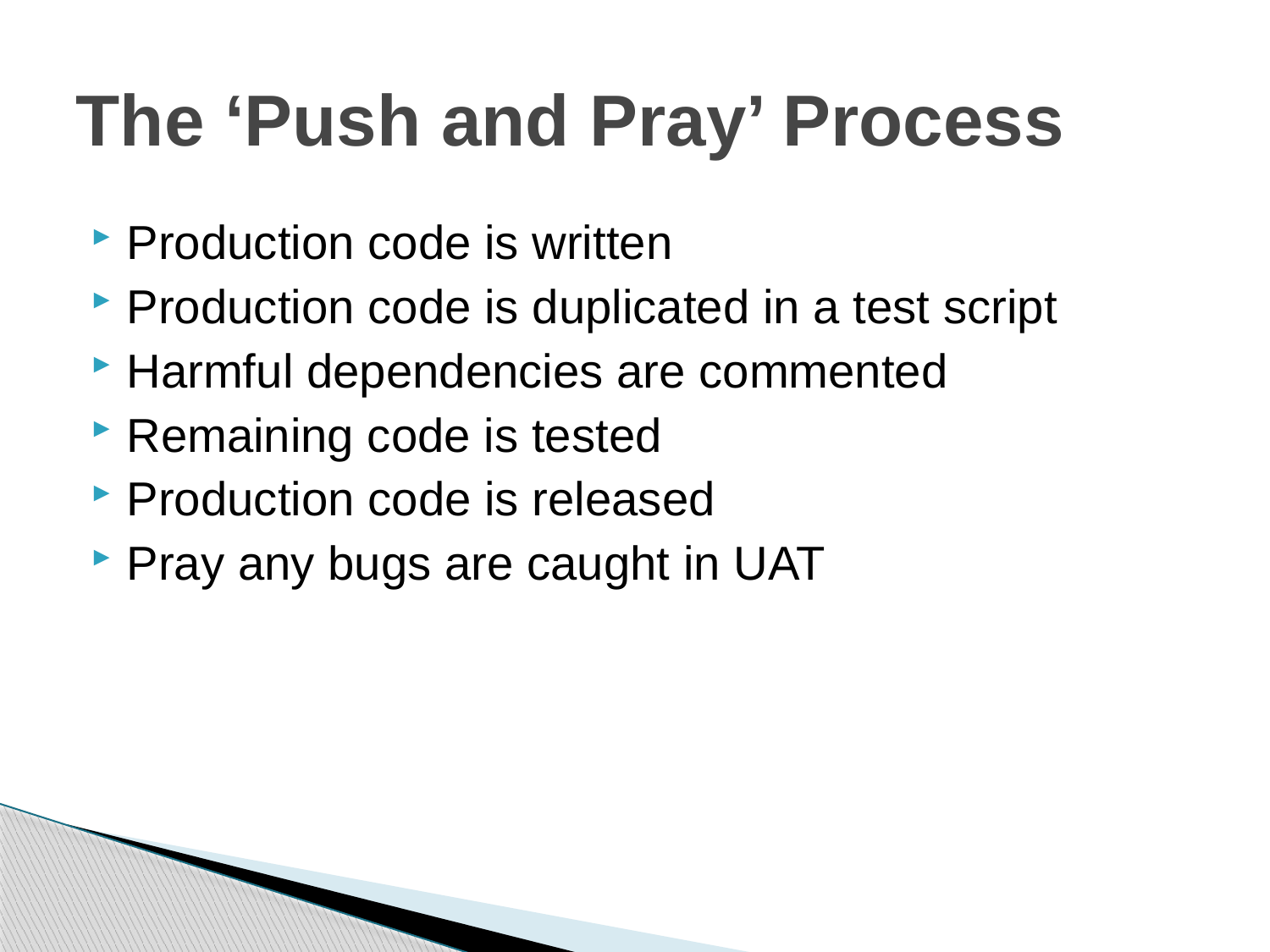

# The ‘Push and Pray’ Process
Production code is written
Production code is duplicated in a test script
Harmful dependencies are commented
Remaining code is tested
Production code is released
Pray any bugs are caught in UAT